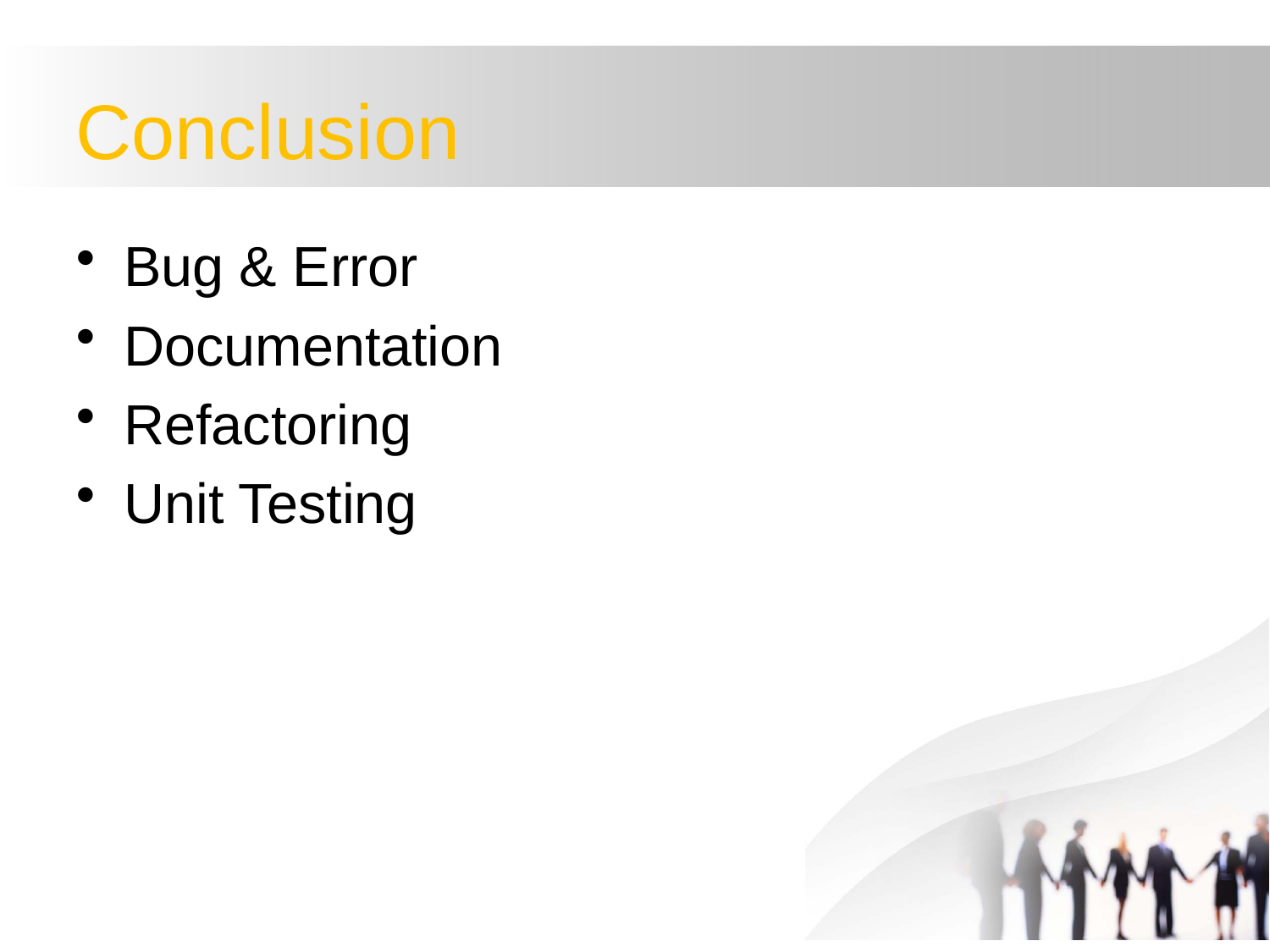

# Conclusion
Bug & Error
Documentation
Refactoring
Unit Testing